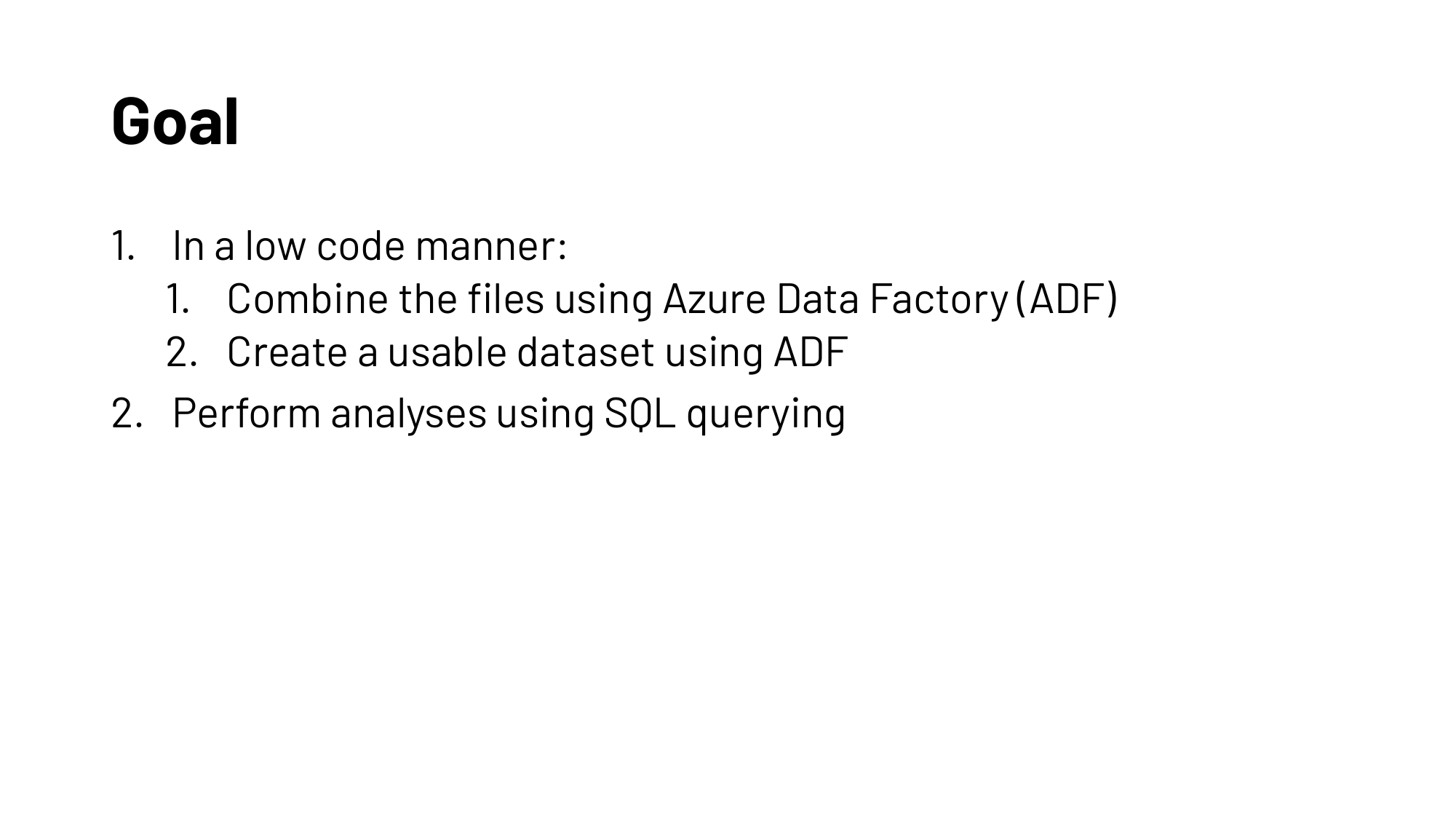

# Goal
In a low code manner:
Combine the files using Azure Data Factory (ADF)
Create a usable dataset using ADF
Perform analyses using SQL querying